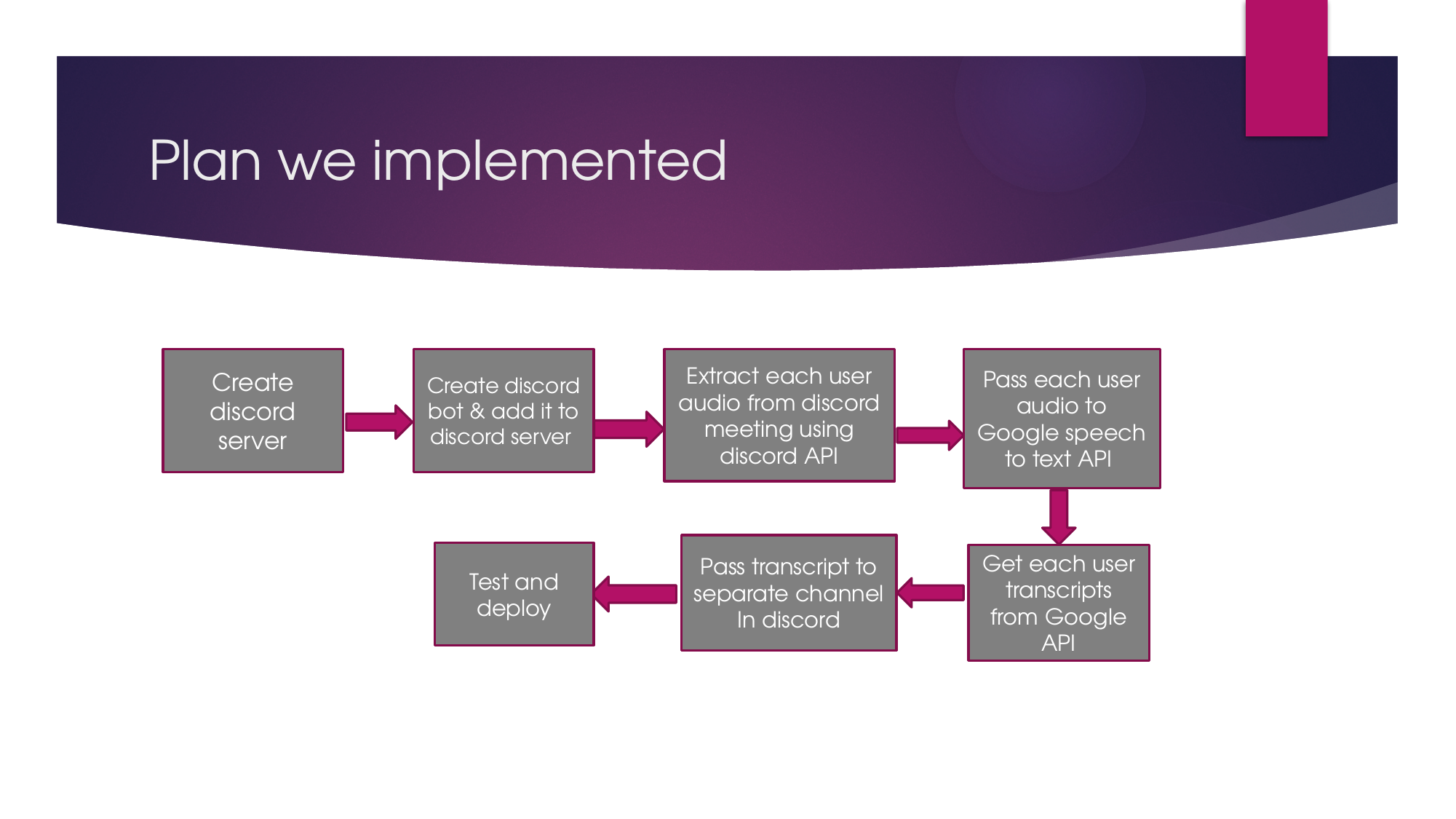

# Plan we implemented
Pass each user audio to Google speech to text API

Create discord server
Create discord bot & add it to discord server
Extract each user audio from discord meeting using discord API

Pass transcript to separate channel In discord
Test and deploy
Get each user transcripts from Google API